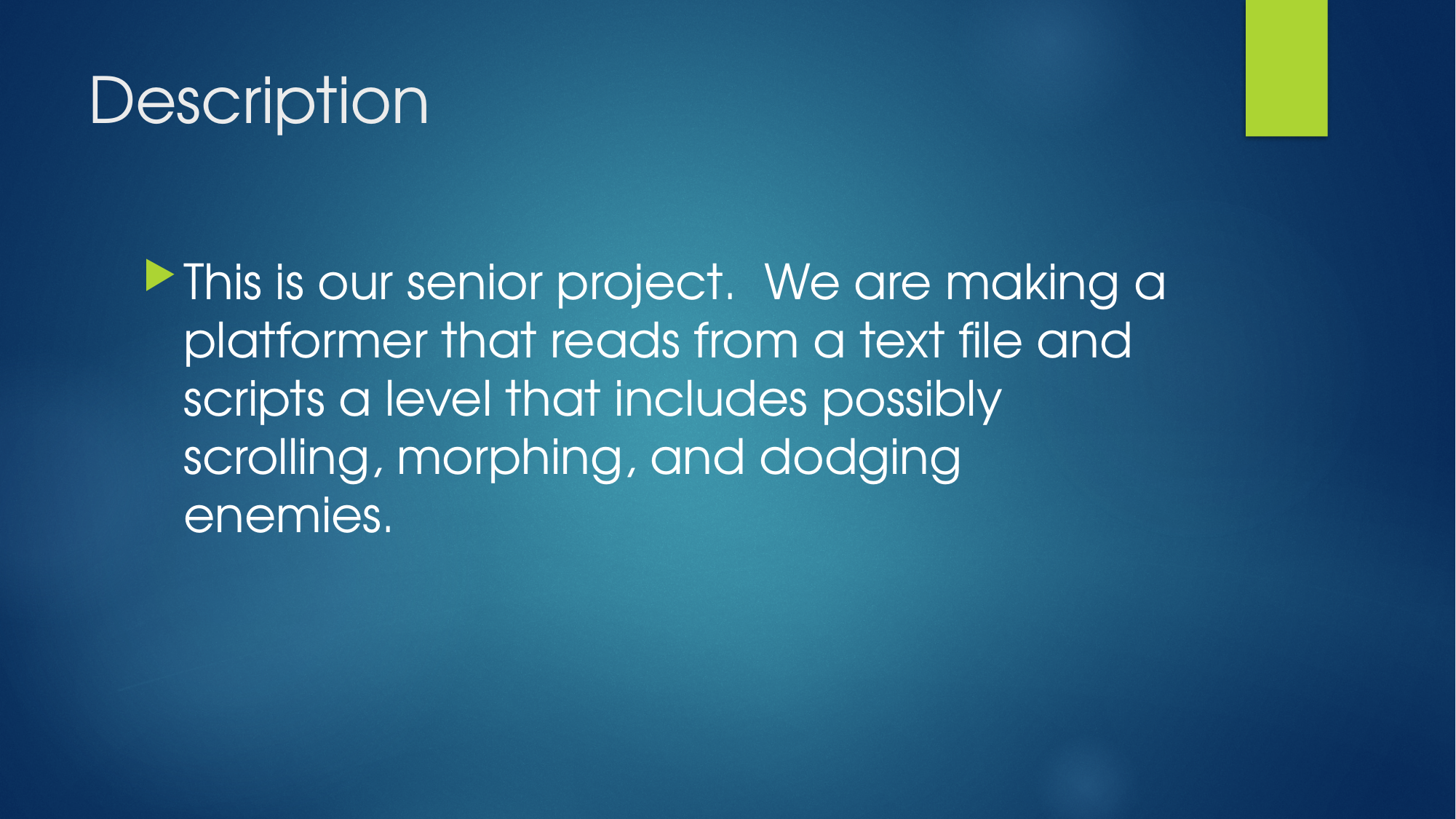

# Description
This is our senior project.  We are making a platformer that reads from a text file and scripts a level that includes possibly scrolling, morphing, and dodging enemies.